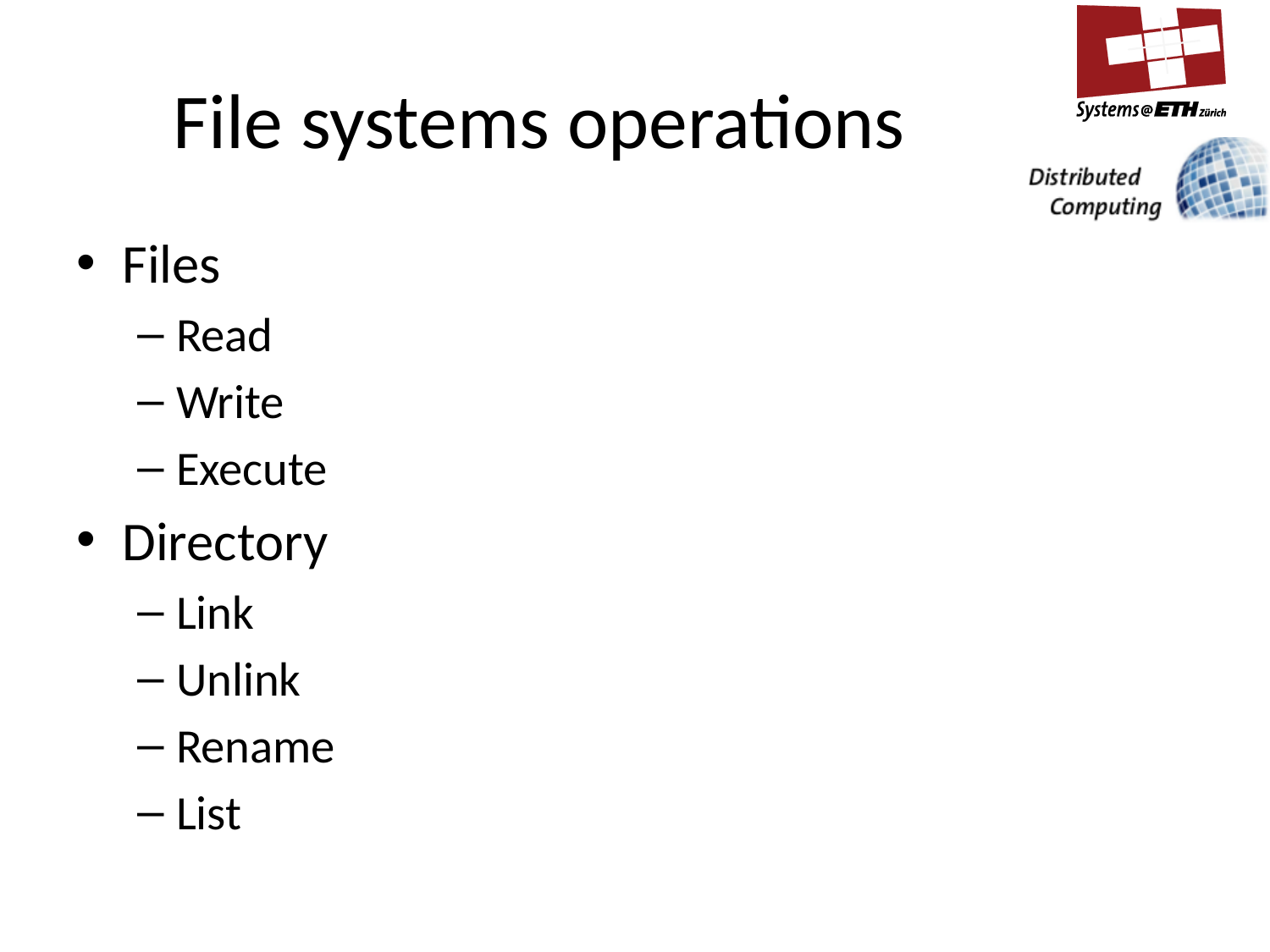

# File systems operations
Files
Read
Write
Execute
Directory
Link
Unlink
Rename
List